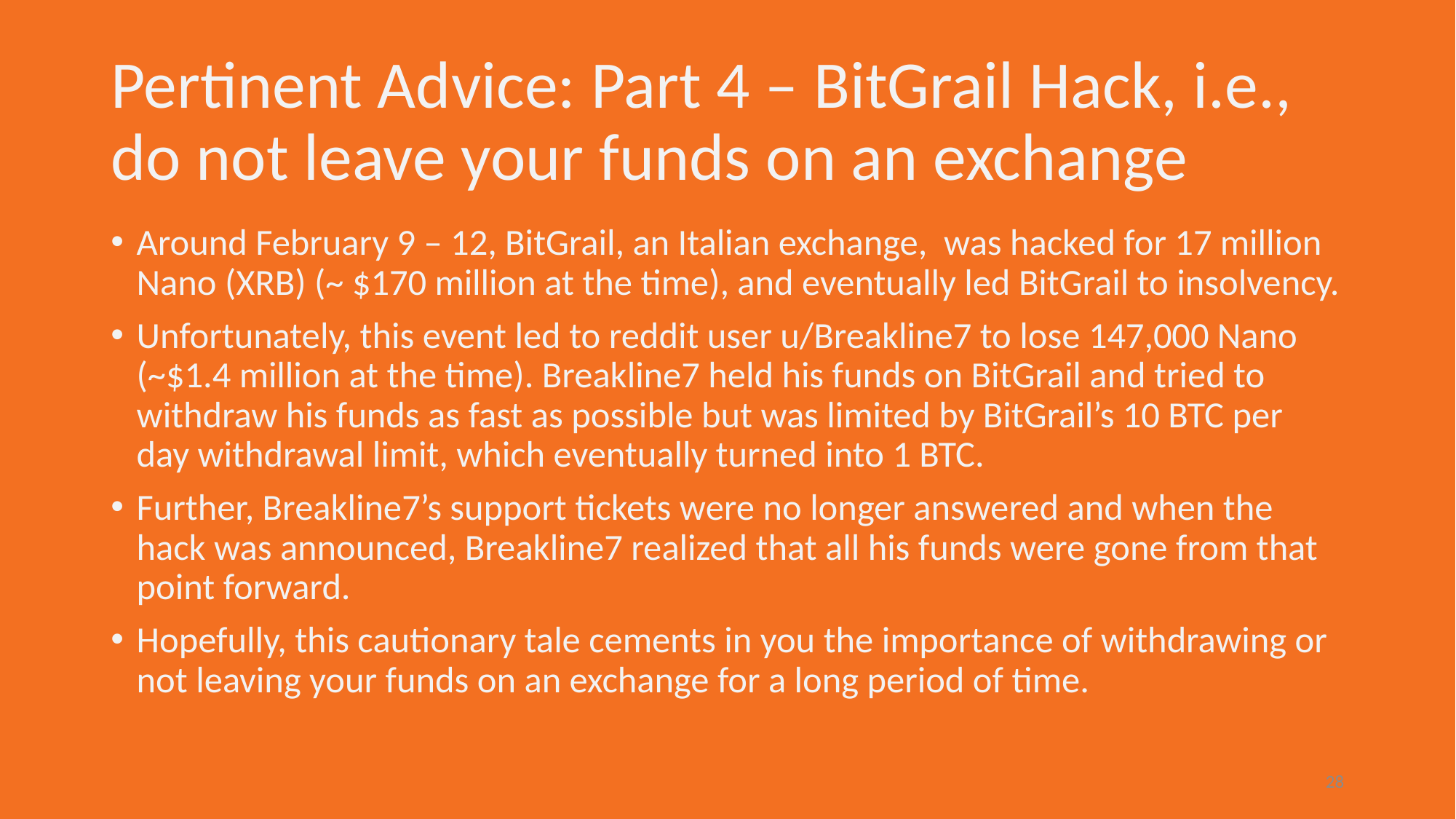

# Pertinent Advice: Part 4 – BitGrail Hack, i.e., do not leave your funds on an exchange
Around February 9 – 12, BitGrail, an Italian exchange,  was hacked for 17 million Nano (XRB) (~ $170 million at the time), and eventually led BitGrail to insolvency.
Unfortunately, this event led to reddit user u/Breakline7 to lose 147,000 Nano (~$1.4 million at the time). Breakline7 held his funds on BitGrail and tried to withdraw his funds as fast as possible but was limited by BitGrail’s 10 BTC per day withdrawal limit, which eventually turned into 1 BTC.
Further, Breakline7’s support tickets were no longer answered and when the hack was announced, Breakline7 realized that all his funds were gone from that point forward.
Hopefully, this cautionary tale cements in you the importance of withdrawing or not leaving your funds on an exchange for a long period of time.
28